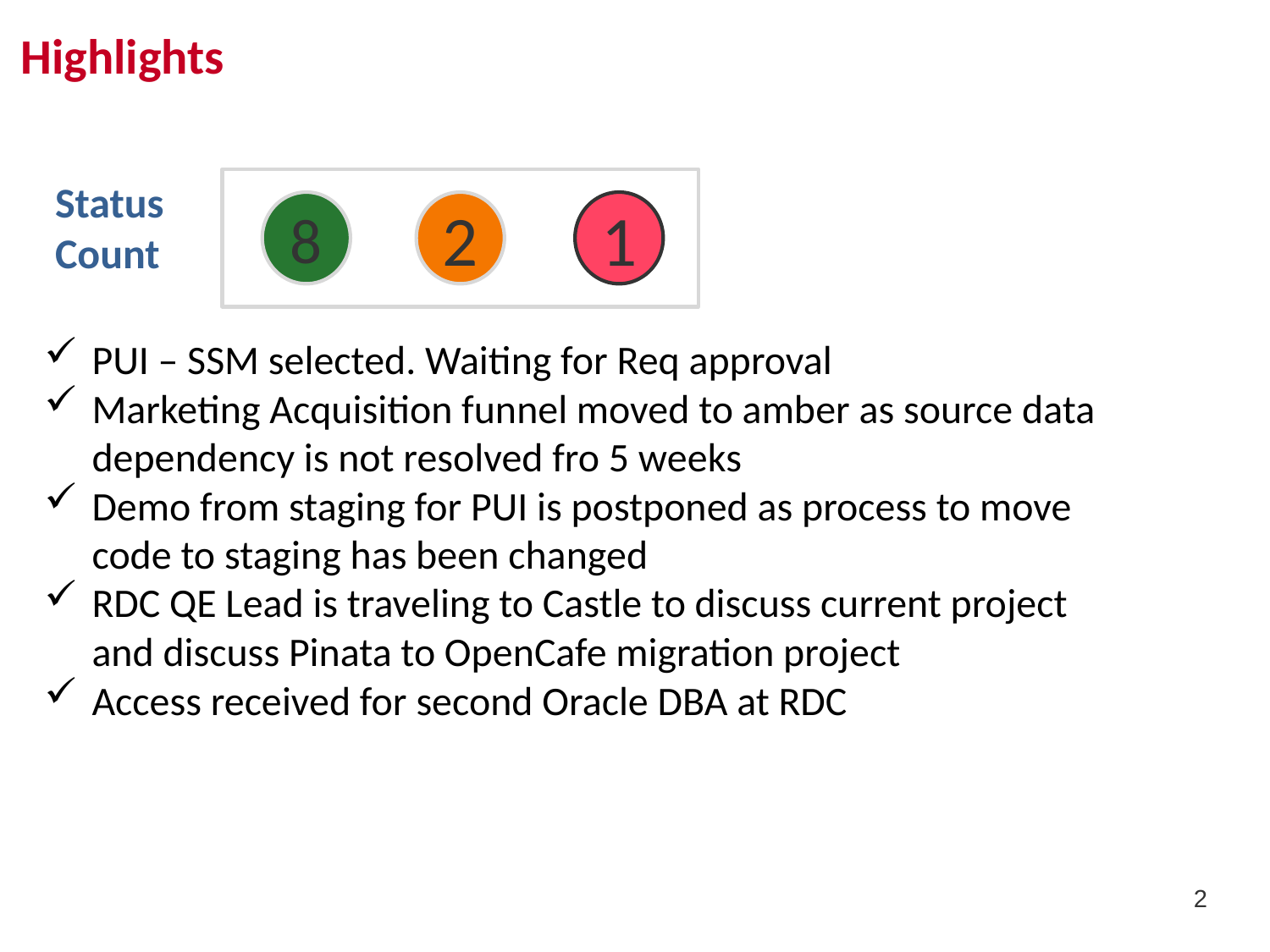

Highlights
Status Count

8
2
1
PUI – SSM selected. Waiting for Req approval
Marketing Acquisition funnel moved to amber as source data dependency is not resolved fro 5 weeks
Demo from staging for PUI is postponed as process to move code to staging has been changed
RDC QE Lead is traveling to Castle to discuss current project and discuss Pinata to OpenCafe migration project
Access received for second Oracle DBA at RDC
2